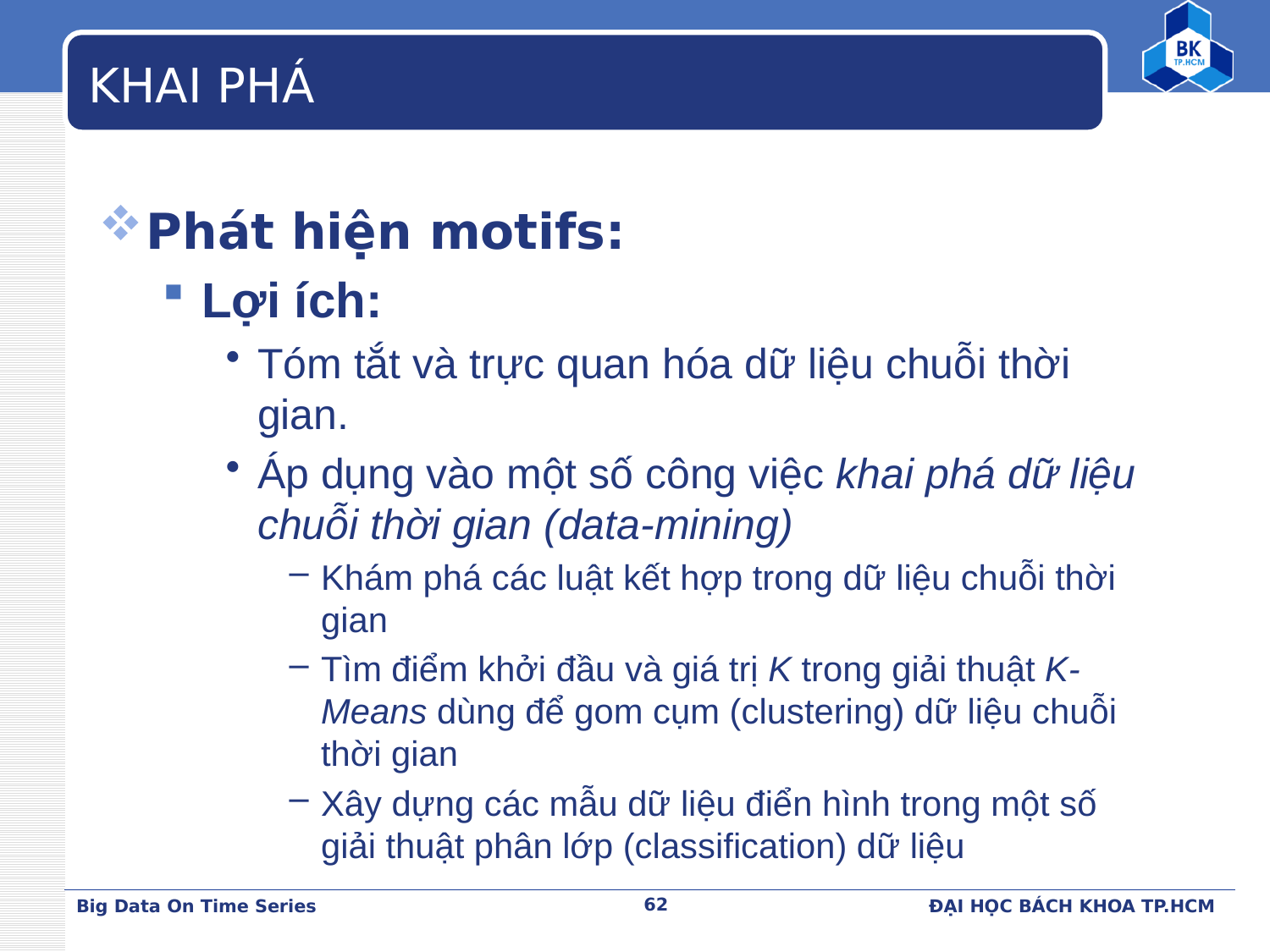

# KHAI PHÁ
Phát hiện motifs:
Lợi ích:
Tóm tắt và trực quan hóa dữ liệu chuỗi thời gian.
Áp dụng vào một số công việc khai phá dữ liệu chuỗi thời gian (data-mining)
Khám phá các luật kết hợp trong dữ liệu chuỗi thời gian
Tìm điểm khởi đầu và giá trị K trong giải thuật K-Means dùng để gom cụm (clustering) dữ liệu chuỗi thời gian
Xây dựng các mẫu dữ liệu điển hình trong một số giải thuật phân lớp (classification) dữ liệu
62
Big Data On Time Series
ĐẠI HỌC BÁCH KHOA TP.HCM